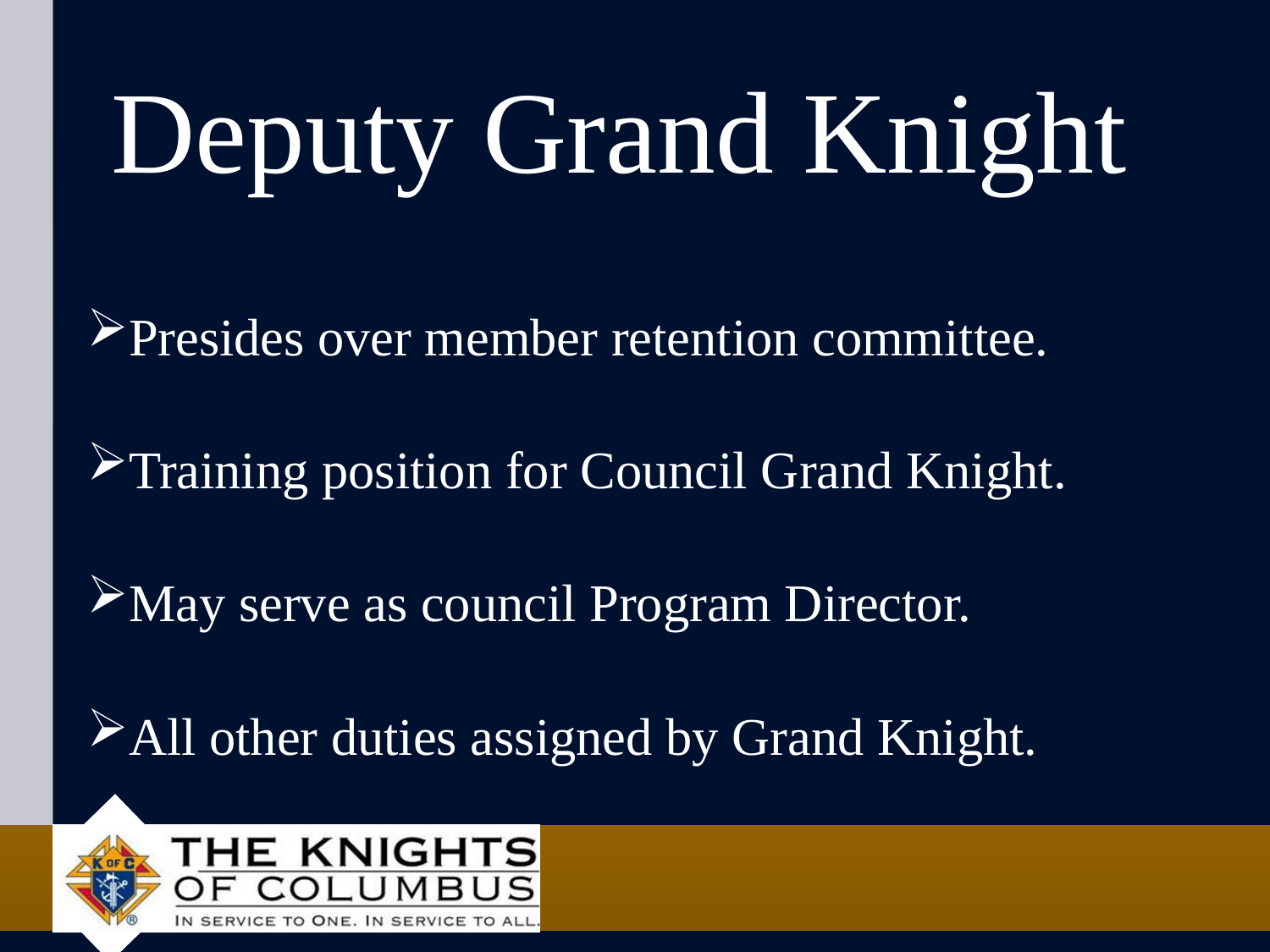

# Deputy Grand Knight
Presides over member retention committee.

Training position for Council Grand Knight.

May serve as council Program Director.

All other duties assigned by Grand Knight.